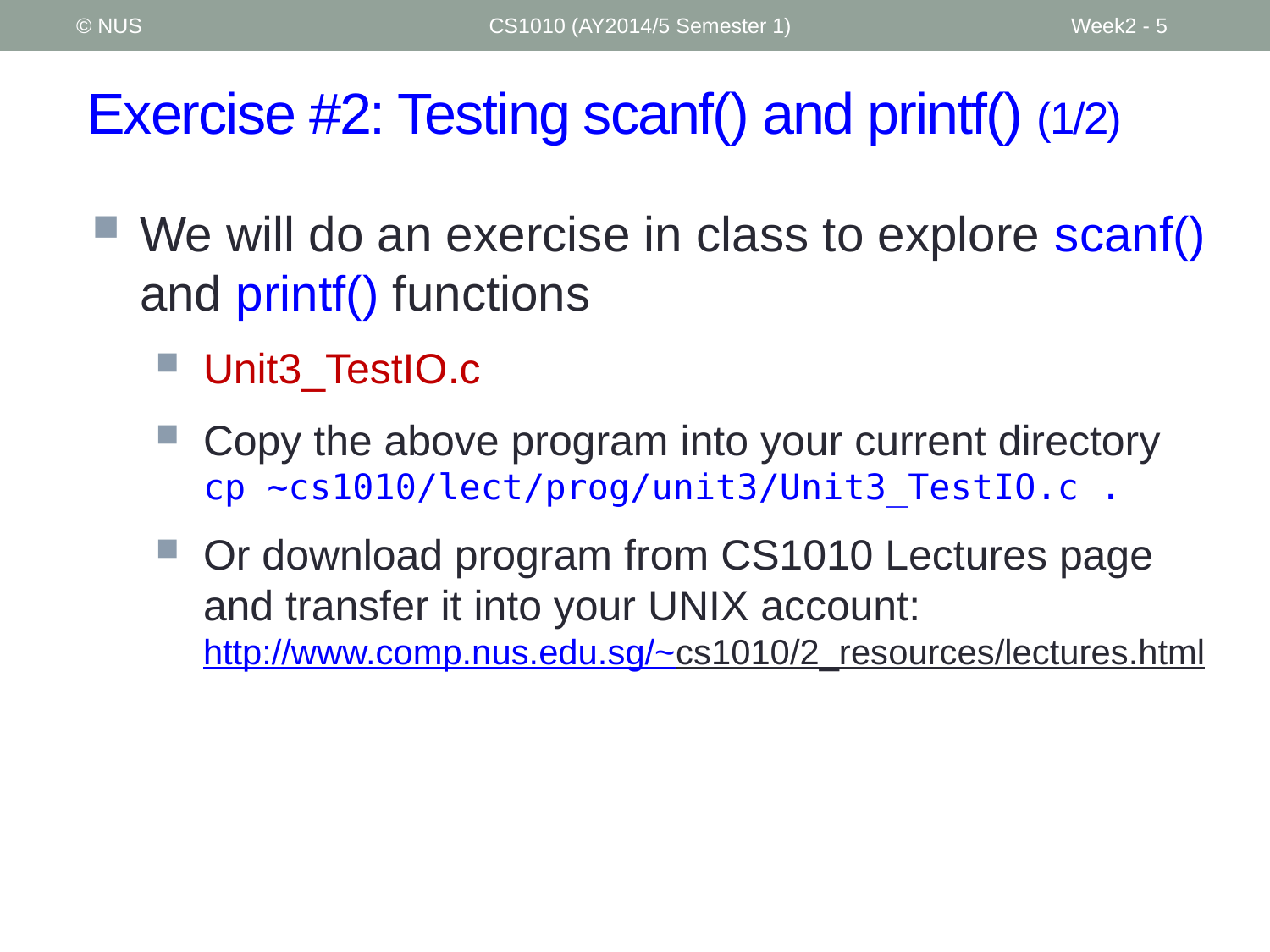

© NUS
CS1010 (AY2014/5 Semester 1)
Week2 - 5
# Exercise #2: Testing scanf() and printf() (1/2)
We will do an exercise in class to explore scanf() and printf() functions
Unit3_TestIO.c
Copy the above program into your current directory
cp ~cs1010/lect/prog/unit3/Unit3_TestIO.c .
Or download program from CS1010 Lectures page and transfer it into your UNIX account:
http://www.comp.nus.edu.sg/~cs1010/2_resources/lectures.html